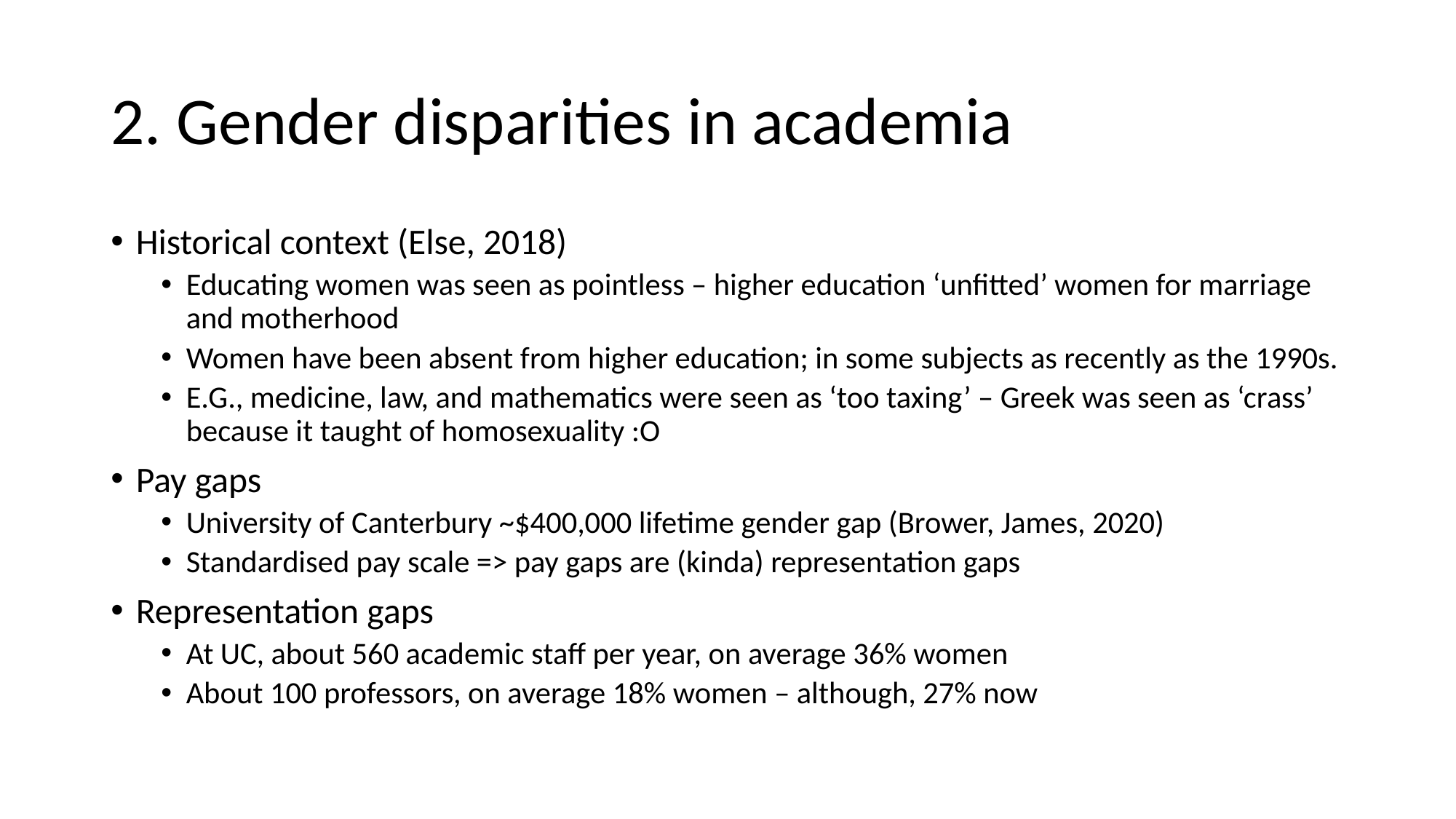

# 2. Gender disparities in academia
Historical context (Else, 2018)
Educating women was seen as pointless – higher education ‘unfitted’ women for marriage and motherhood
Women have been absent from higher education; in some subjects as recently as the 1990s.
E.G., medicine, law, and mathematics were seen as ‘too taxing’ – Greek was seen as ‘crass’ because it taught of homosexuality :O
Pay gaps
University of Canterbury ~$400,000 lifetime gender gap (Brower, James, 2020)
Standardised pay scale => pay gaps are (kinda) representation gaps
Representation gaps
At UC, about 560 academic staff per year, on average 36% women
About 100 professors, on average 18% women – although, 27% now